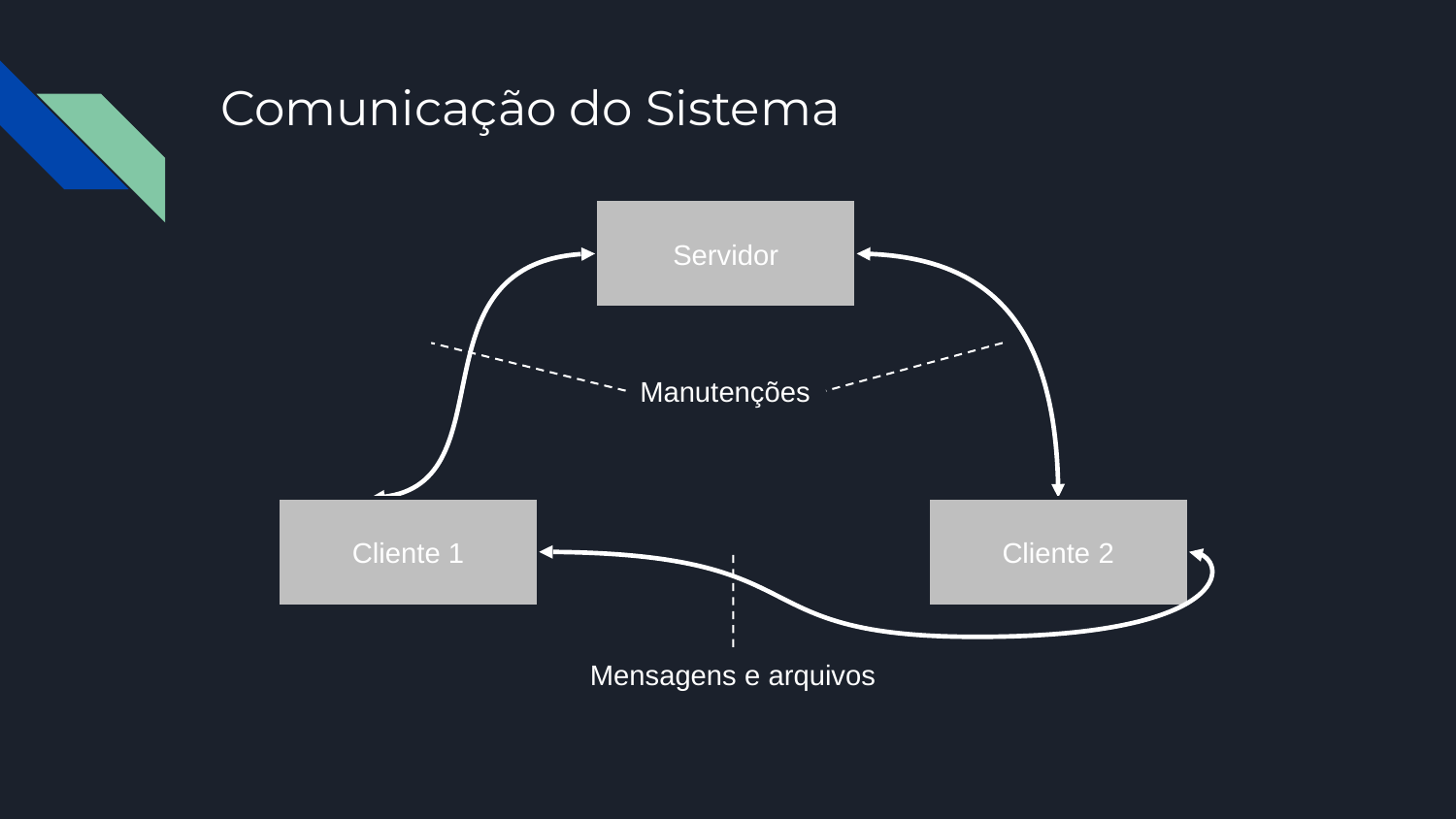

# Comunicação do Sistema
Servidor
Manutenções
Cliente 1
Cliente 2
Mensagens e arquivos